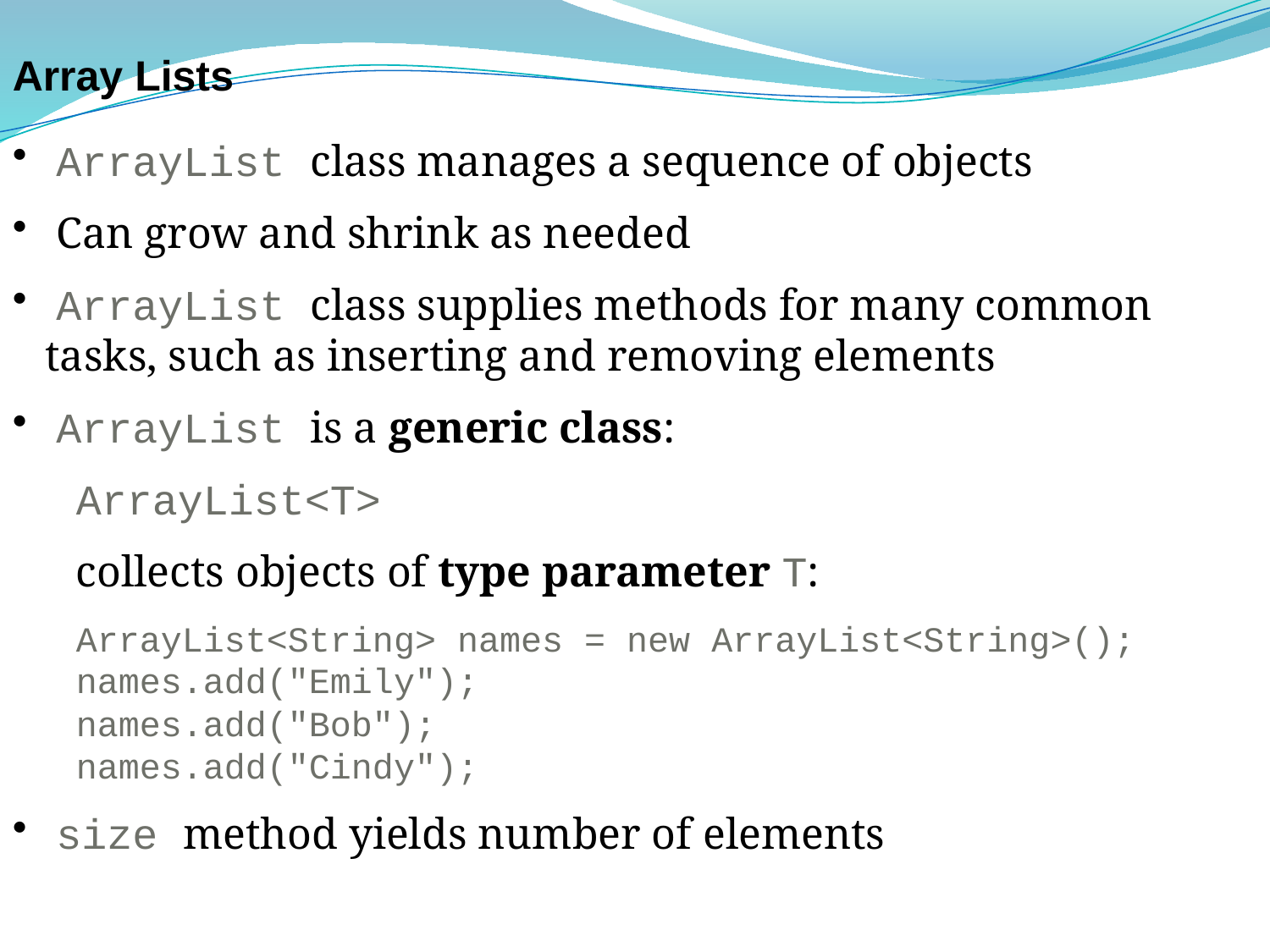

Array Lists
 ArrayList class manages a sequence of objects
 Can grow and shrink as needed
 ArrayList class supplies methods for many common tasks, such as inserting and removing elements
 ArrayList is a generic class:
ArrayList<T>
collects objects of type parameter T:
ArrayList<String> names = new ArrayList<String>();
names.add("Emily");
names.add("Bob");
names.add("Cindy");
 size method yields number of elements